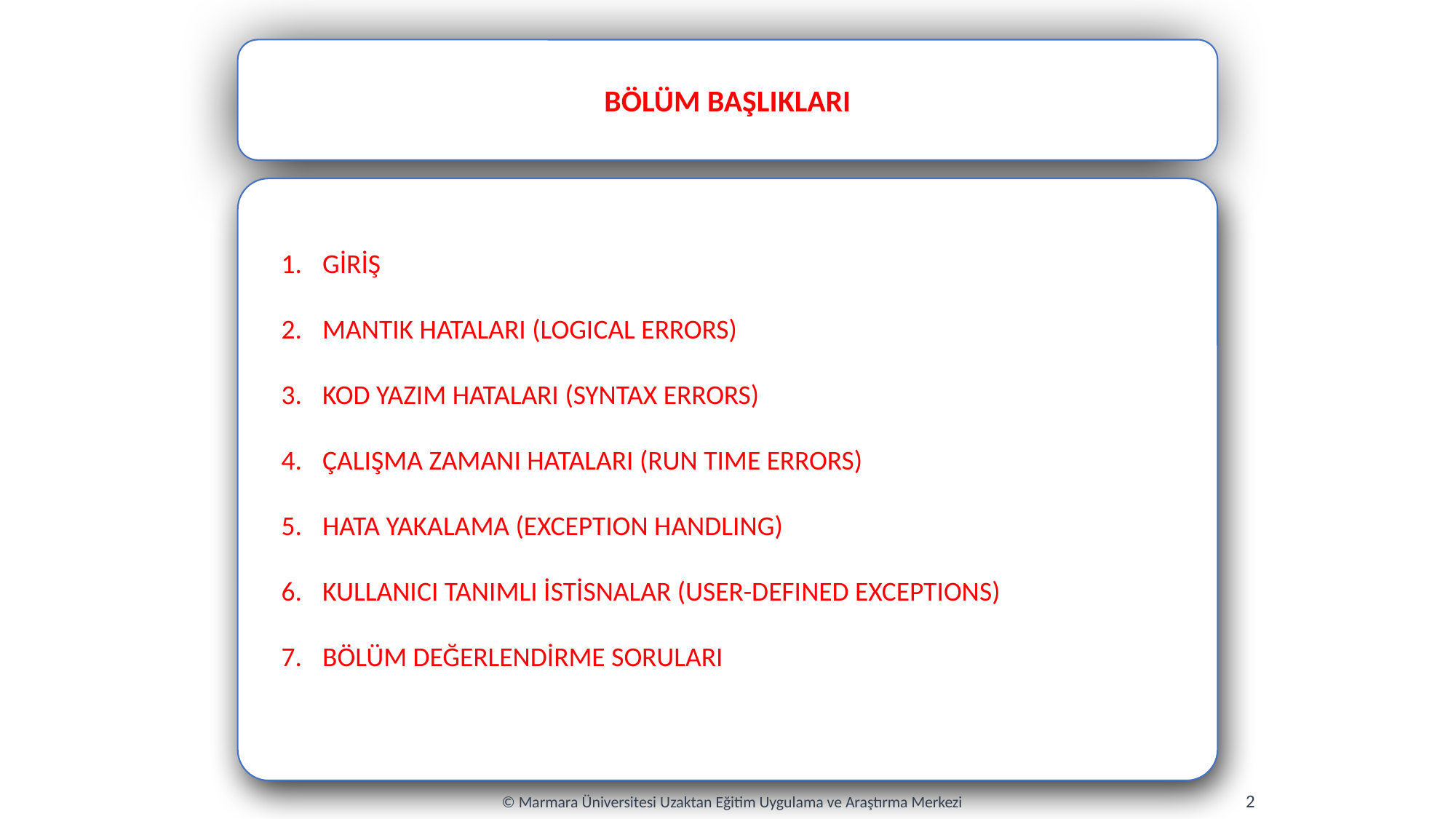

BÖLÜM BAŞLIKLARI

GİRİŞ

MANTIK HATALARI (LOGICAL ERRORS)

KOD YAZIM HATALARI (SYNTAX ERRORS)

ÇALIŞMA ZAMANI HATALARI (RUN TIME ERRORS)

HATA YAKALAMA (EXCEPTION HANDLING)

KULLANICI TANIMLI İSTİSNALAR (USER-DEFINED EXCEPTIONS)

BÖLÜM DEĞERLENDİRME SORULARI
2
© Marmara Üniversitesi Uzaktan Eğitim Uygulama ve Araştırma Merkezi